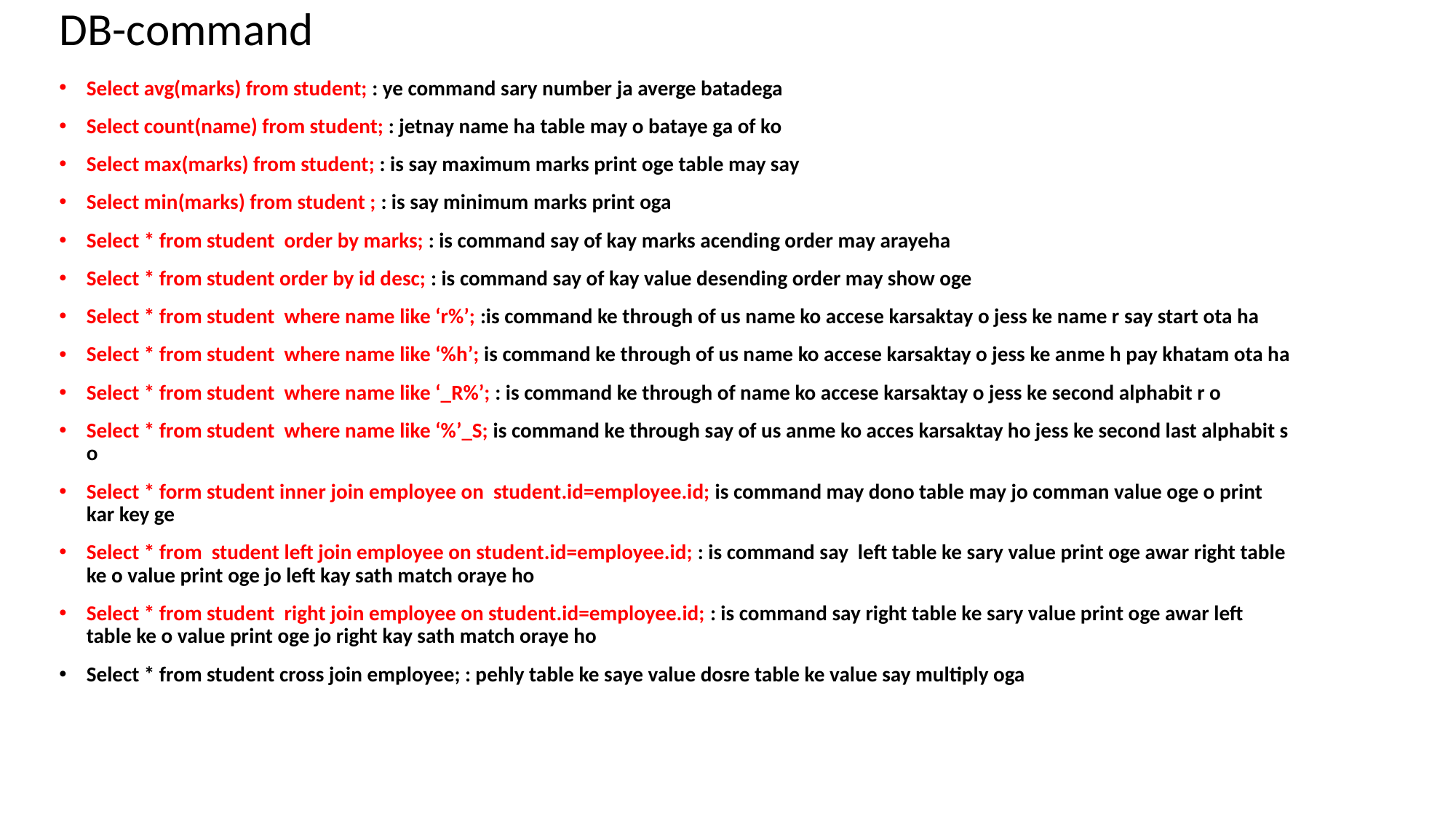

# DB-command
Select avg(marks) from student; : ye command sary number ja averge batadega
Select count(name) from student; : jetnay name ha table may o bataye ga of ko
Select max(marks) from student; : is say maximum marks print oge table may say
Select min(marks) from student ; : is say minimum marks print oga
Select * from student  order by marks; : is command say of kay marks acending order may arayeha
Select * from student order by id desc; : is command say of kay value desending order may show oge
Select * from student  where name like ‘r%’; :is command ke through of us name ko accese karsaktay o jess ke name r say start ota ha
Select * from student  where name like ‘%h’; is command ke through of us name ko accese karsaktay o jess ke anme h pay khatam ota ha
Select * from student  where name like ‘_R%’; : is command ke through of name ko accese karsaktay o jess ke second alphabit r o
Select * from student  where name like ‘%’_S; is command ke through say of us anme ko acces karsaktay ho jess ke second last alphabit s o
Select * form student inner join employee on  student.id=employee.id; is command may dono table may jo comman value oge o print kar key ge
Select * from  student left join employee on student.id=employee.id; : is command say  left table ke sary value print oge awar right table ke o value print oge jo left kay sath match oraye ho
Select * from student  right join employee on student.id=employee.id; : is command say right table ke sary value print oge awar left table ke o value print oge jo right kay sath match oraye ho
Select * from student cross join employee; : pehly table ke saye value dosre table ke value say multiply oga